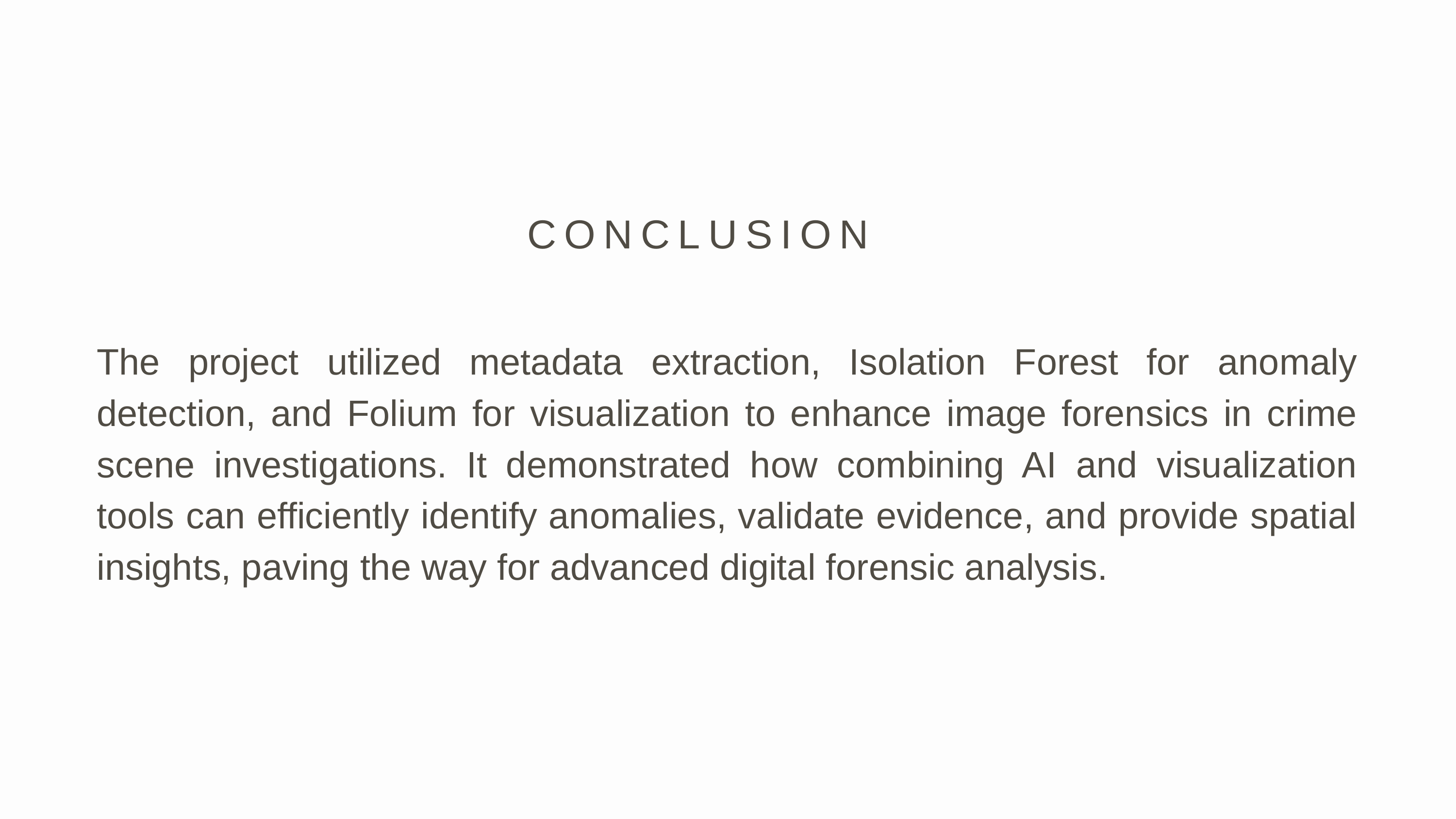

CONCLUSION
The project utilized metadata extraction, Isolation Forest for anomaly detection, and Folium for visualization to enhance image forensics in crime scene investigations. It demonstrated how combining AI and visualization tools can efficiently identify anomalies, validate evidence, and provide spatial insights, paving the way for advanced digital forensic analysis.